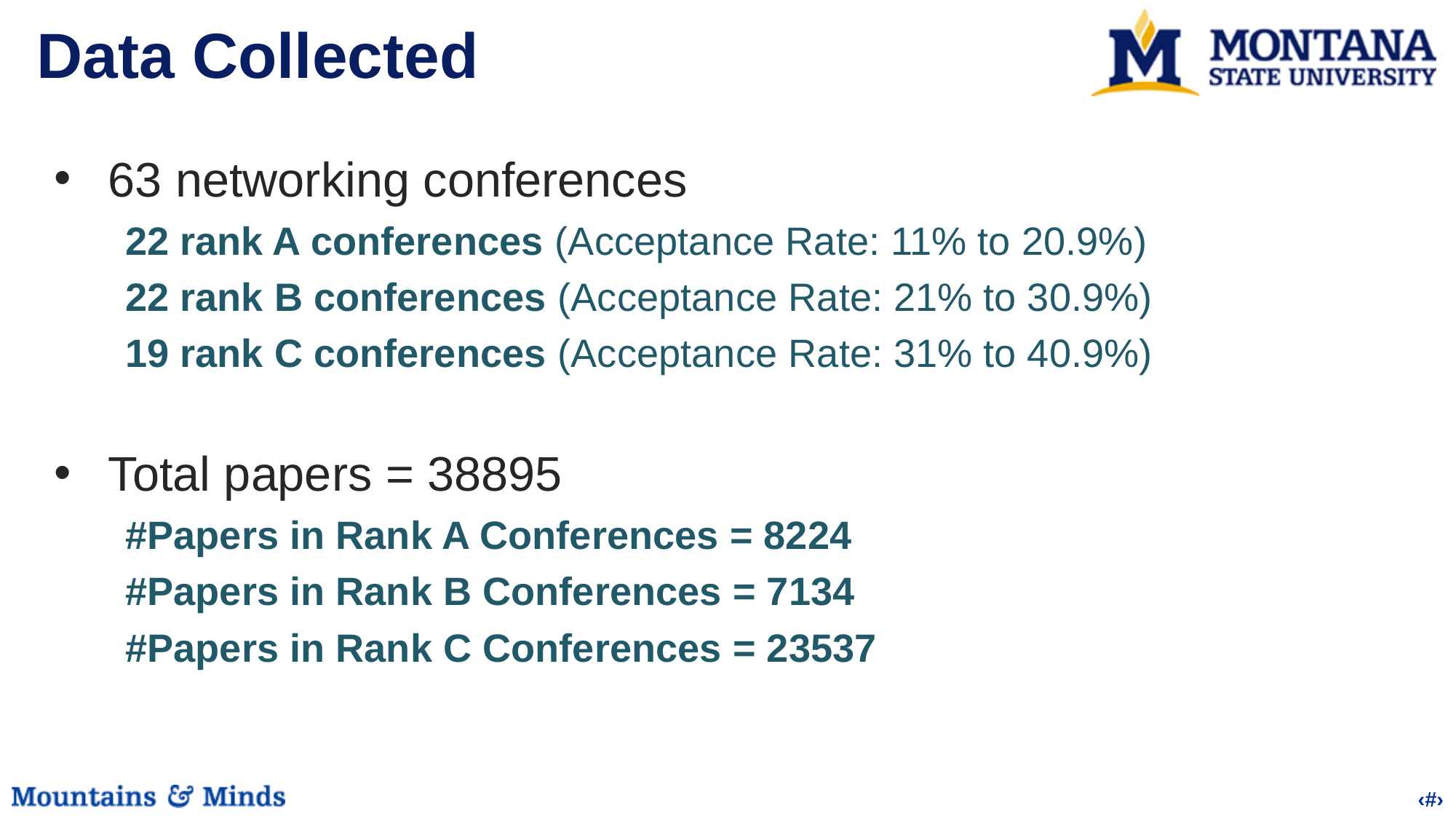

# Data Collected
63 networking conferences
22 rank A conferences (Acceptance Rate: 11% to 20.9%)
22 rank B conferences (Acceptance Rate: 21% to 30.9%)
19 rank C conferences (Acceptance Rate: 31% to 40.9%)

Total papers = 38895
#Papers in Rank A Conferences = 8224
#Papers in Rank B Conferences = 7134
#Papers in Rank C Conferences = 23537